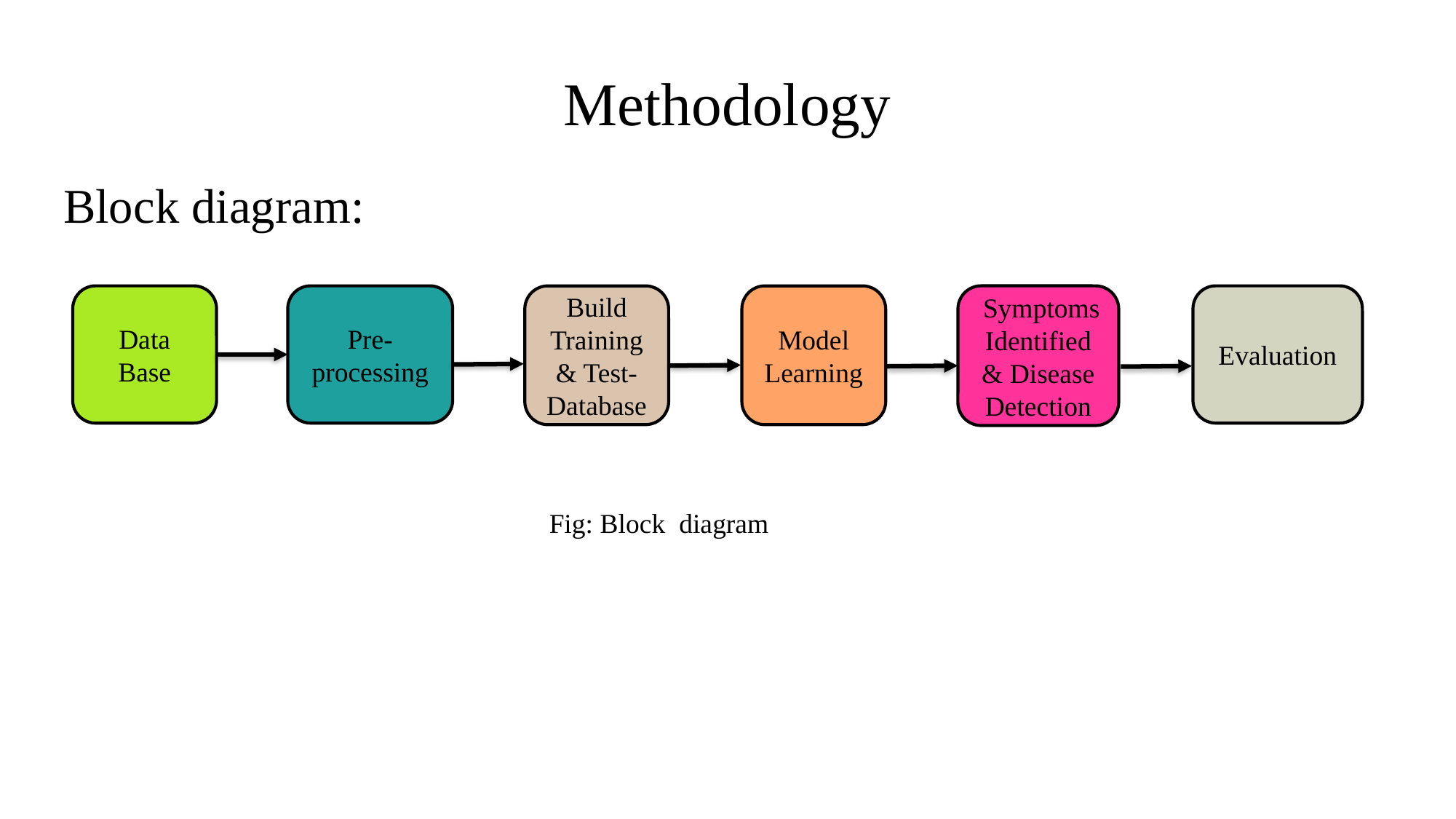

# Methodology
Block diagram:

Data Base
Pre-processing
Build Training & Test- Database
Model Learning
Evaluation
 Symptoms Identified & Disease Detection
                    Fig: Block  diagram